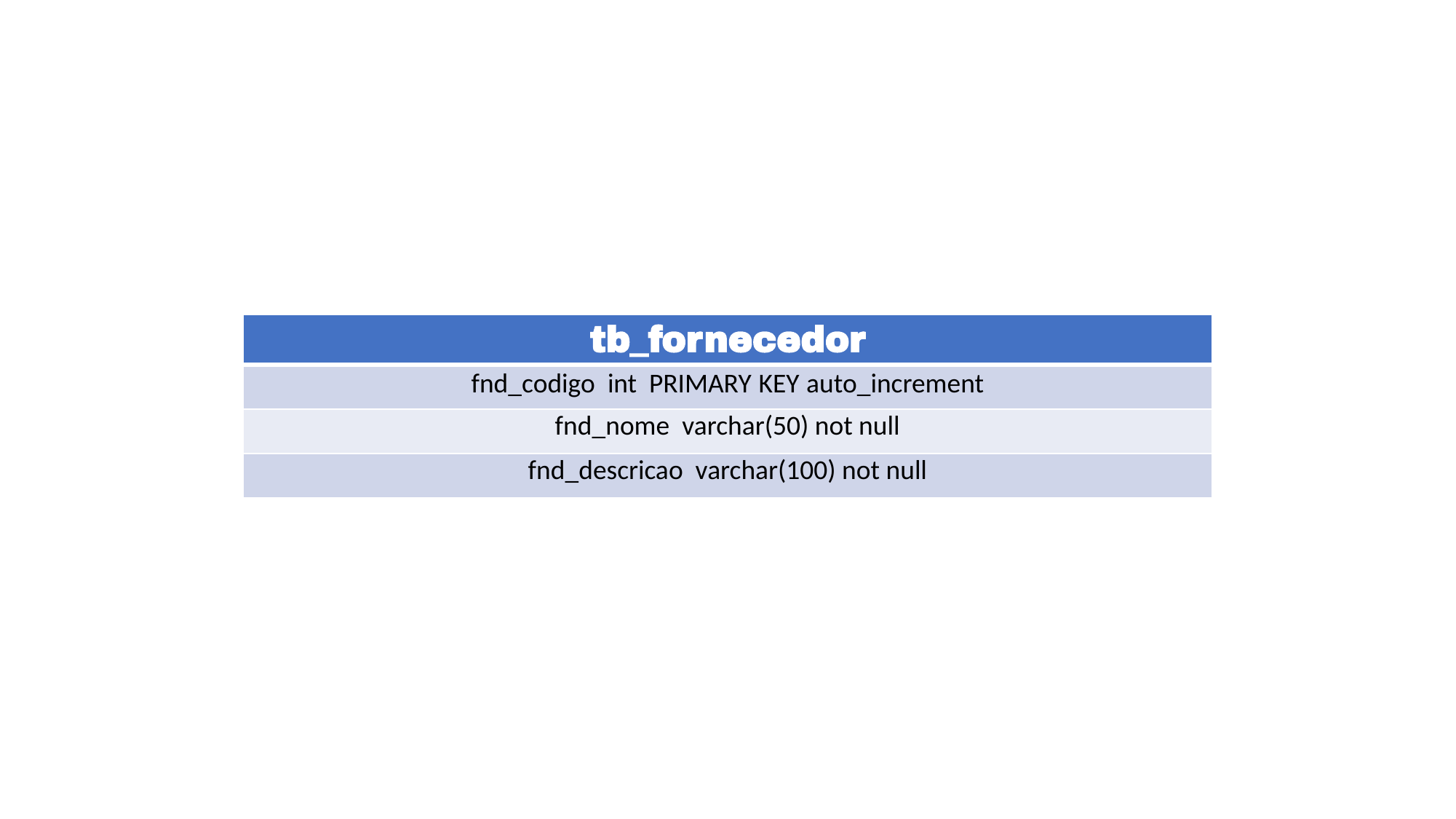

| tb\_fornecedor |
| --- |
| fnd\_codigo int PRIMARY KEY auto\_increment |
| fnd\_nome varchar(50) not null |
| fnd\_descricao varchar(100) not null |